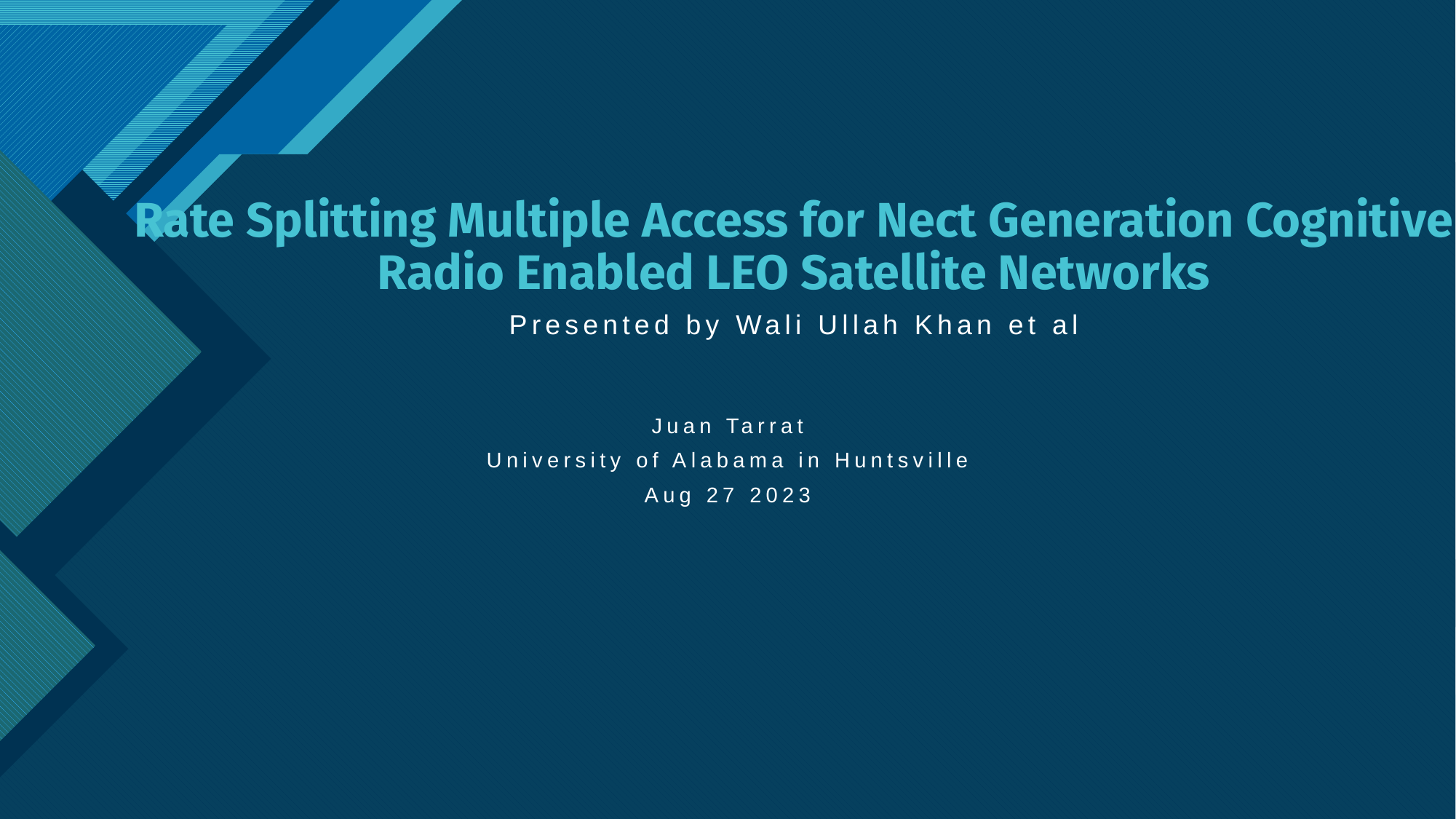

# Rate Splitting Multiple Access for Nect Generation Cognitive Radio Enabled LEO Satellite Networks
Presented by Wali Ullah Khan et al
Juan Tarrat
University of Alabama in Huntsville
Aug 27 2023